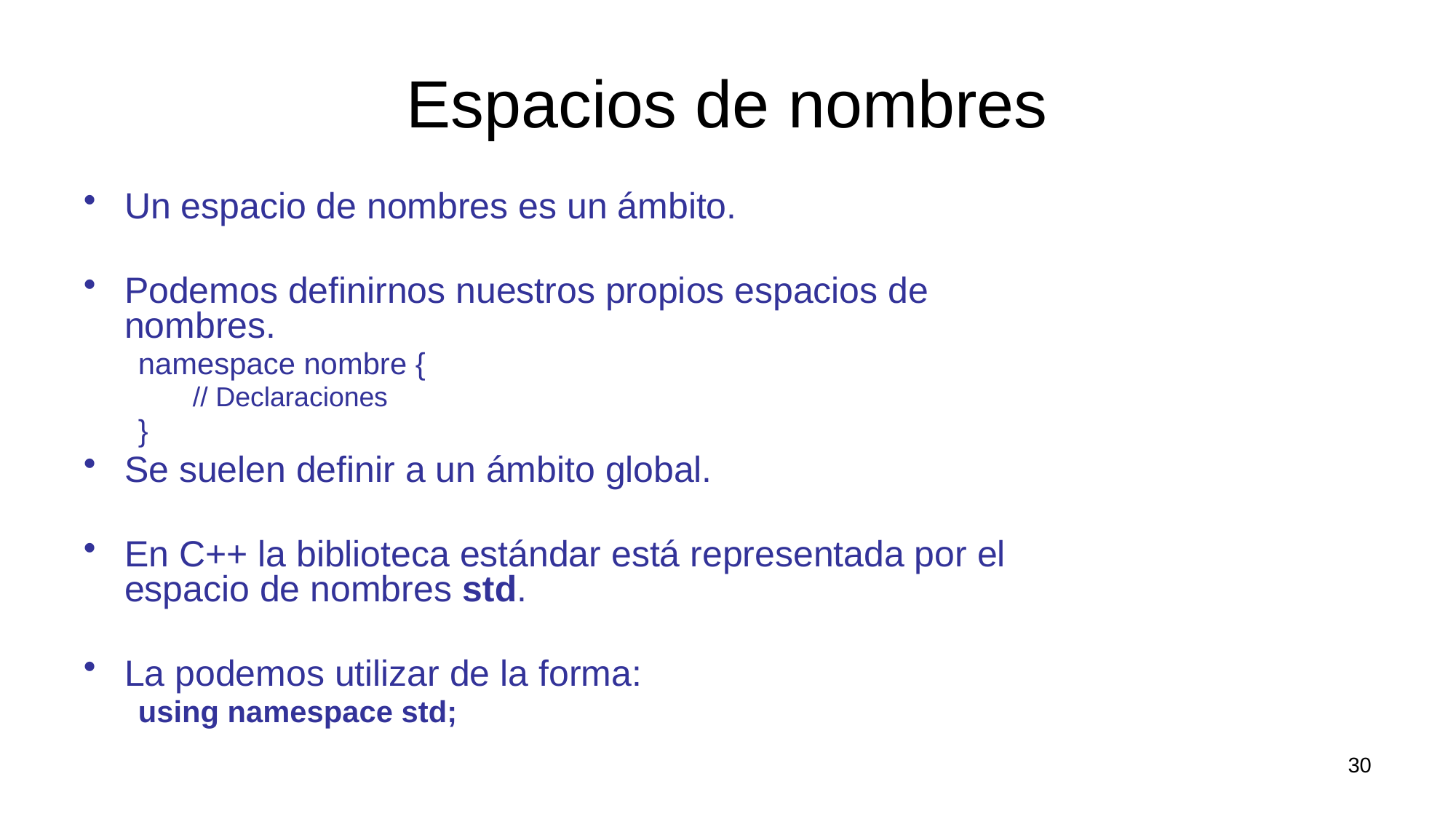

# Espacios de nombres
Un espacio de nombres es un ámbito.

Podemos definirnos nuestros propios espacios de nombres.
namespace nombre {
// Declaraciones
}
Se suelen definir a un ámbito global.

En C++ la biblioteca estándar está representada por el espacio de nombres std.

La podemos utilizar de la forma:
using namespace std;

30